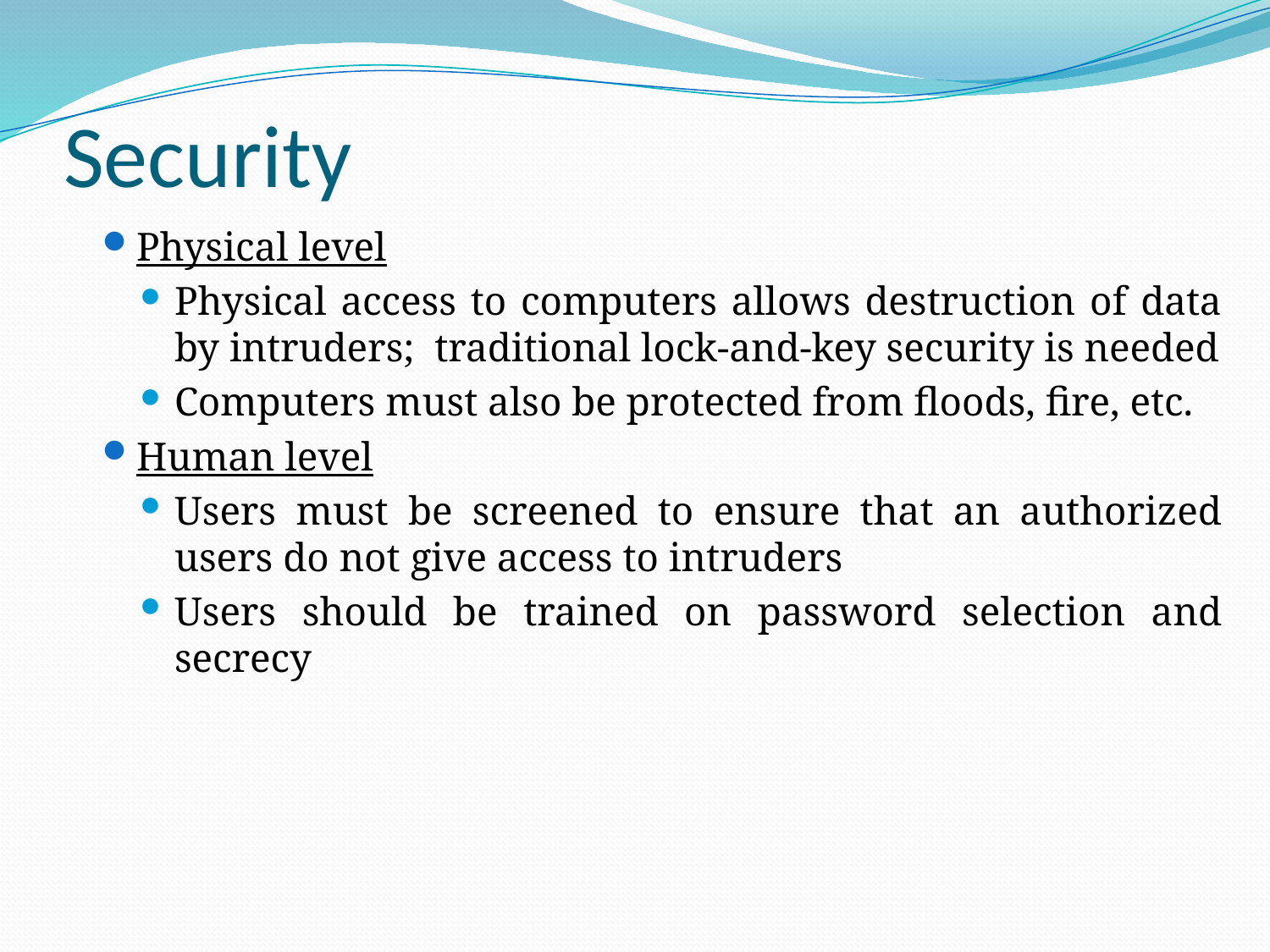

# Security
Physical level
Physical access to computers allows destruction of data by intruders;  traditional lock-and-key security is needed
Computers must also be protected from floods, fire, etc.
Human level
Users must be screened to ensure that an authorized users do not give access to intruders
Users should be trained on password selection and secrecy